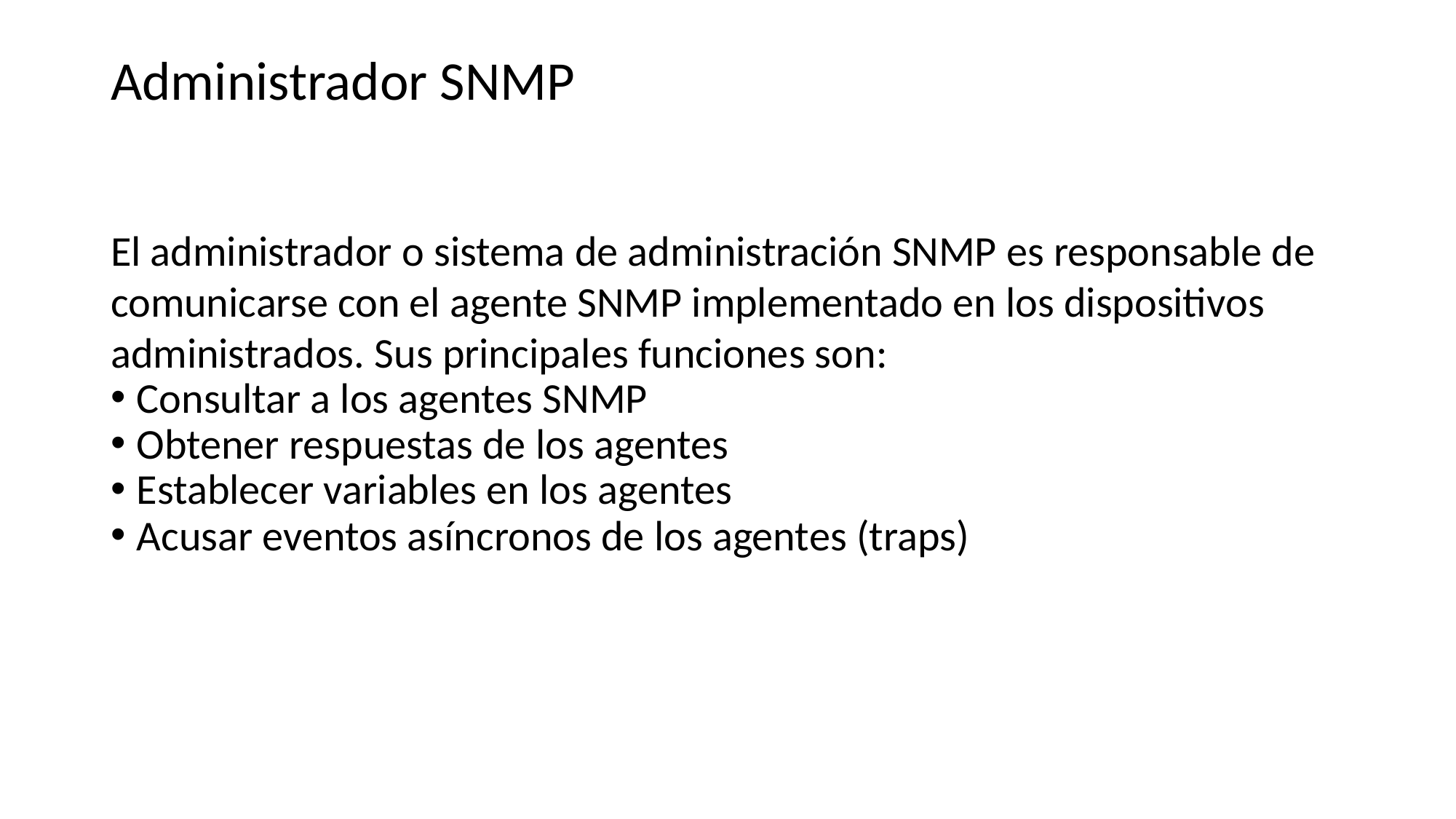

Administrador SNMP
El administrador o sistema de administración SNMP es responsable de comunicarse con el agente SNMP implementado en los dispositivos administrados. Sus principales funciones son:
Consultar a los agentes SNMP
Obtener respuestas de los agentes
Establecer variables en los agentes
Acusar eventos asíncronos de los agentes (traps)